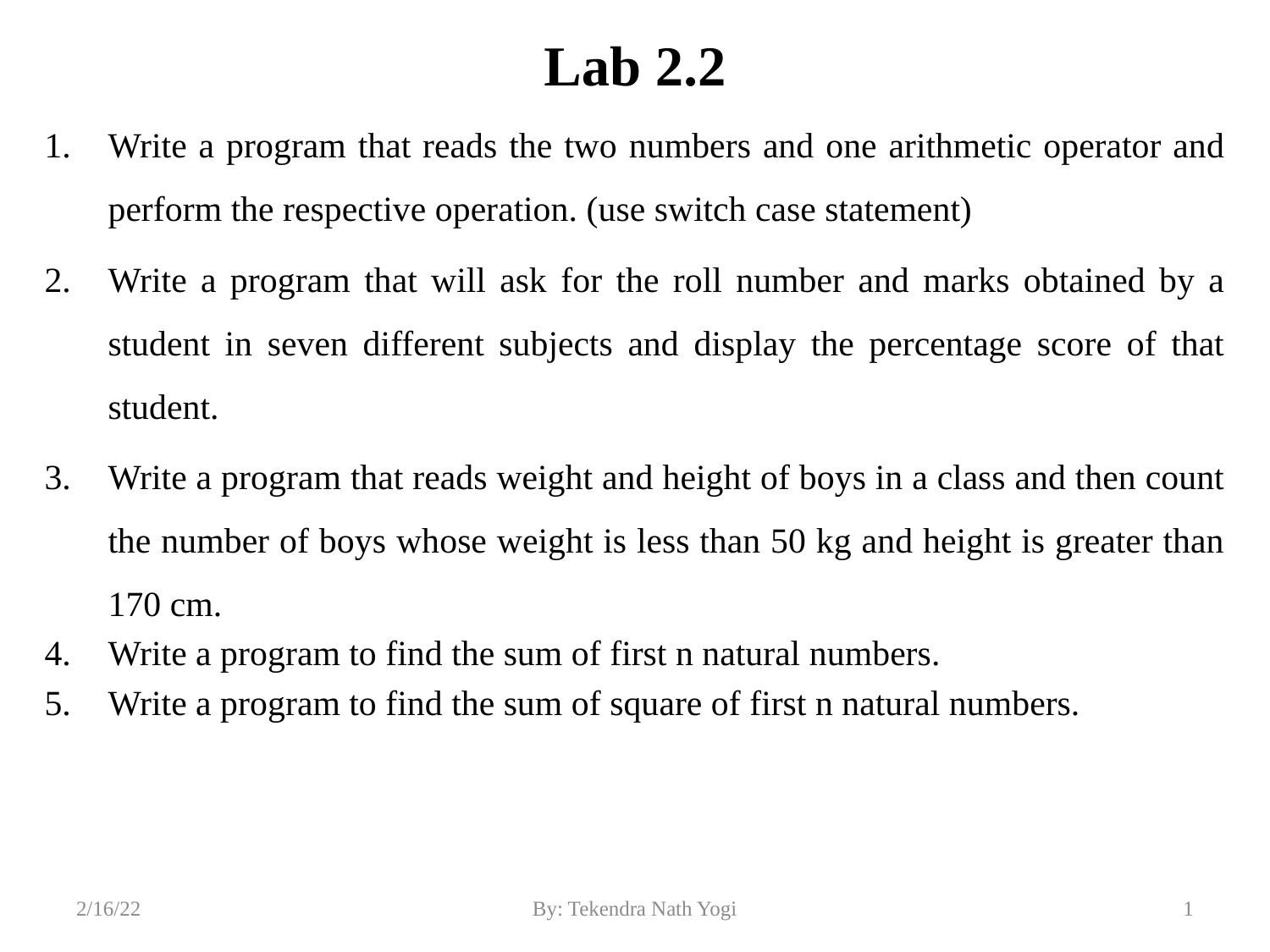

# Lab 2.2
Write a program that reads the two numbers and one arithmetic operator and perform the respective operation. (use switch case statement)
Write a program that will ask for the roll number and marks obtained by a student in seven different subjects and display the percentage score of that student.
Write a program that reads weight and height of boys in a class and then count the number of boys whose weight is less than 50 kg and height is greater than 170 cm.
Write a program to find the sum of first n natural numbers.
Write a program to find the sum of square of first n natural numbers.

2/16/22
By: Tekendra Nath Yogi
	1